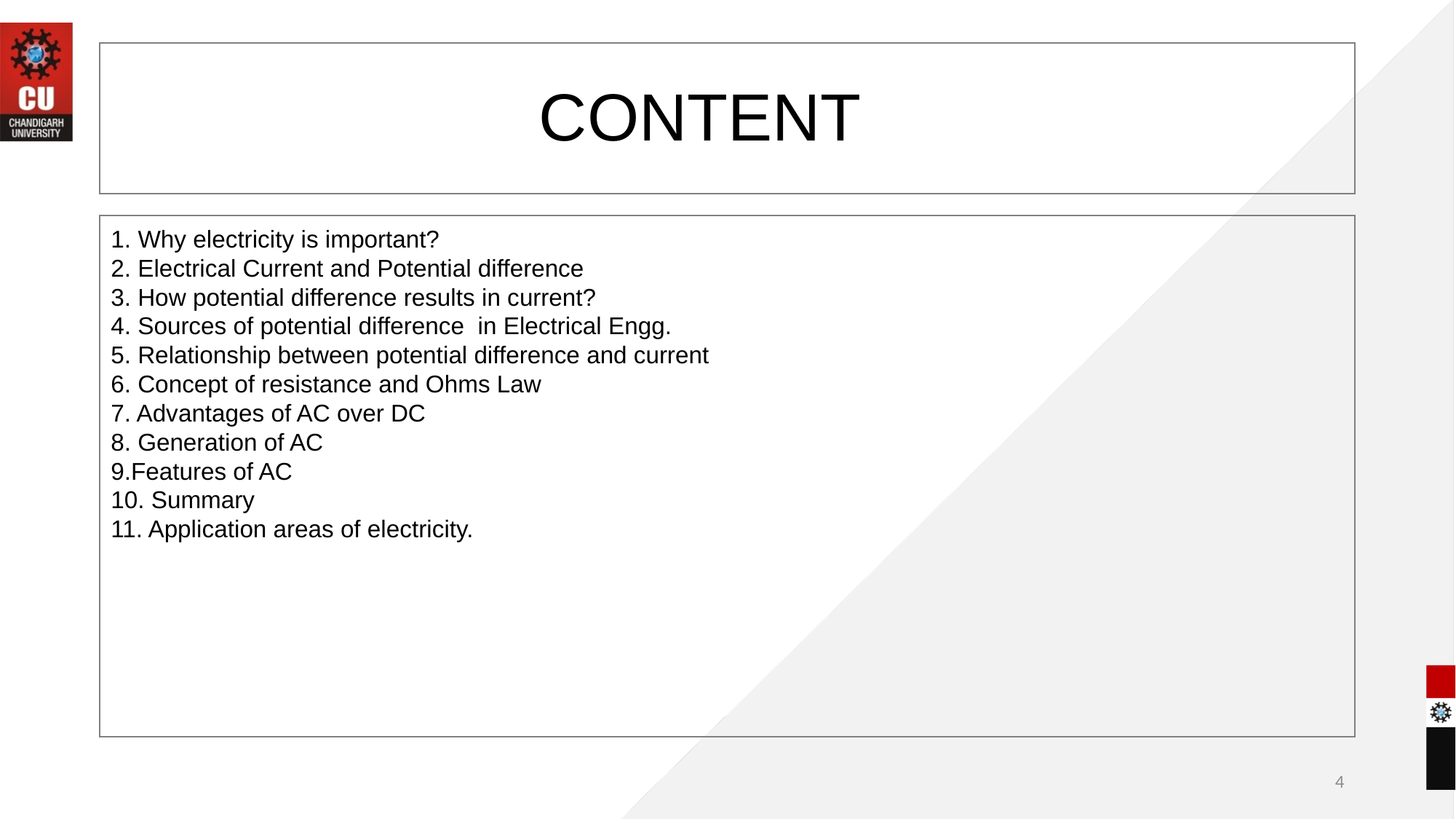

# CONTENT

1. Why electricity is important?
2. Electrical Current and Potential difference
3. How potential difference results in current?
4. Sources of potential difference  in Electrical Engg.
5. Relationship between potential difference and current
6. Concept of resistance and Ohms Law
7. Advantages of AC over DC
8. Generation of AC
9.Features of AC
10. Summary
11. Application areas of electricity.
4